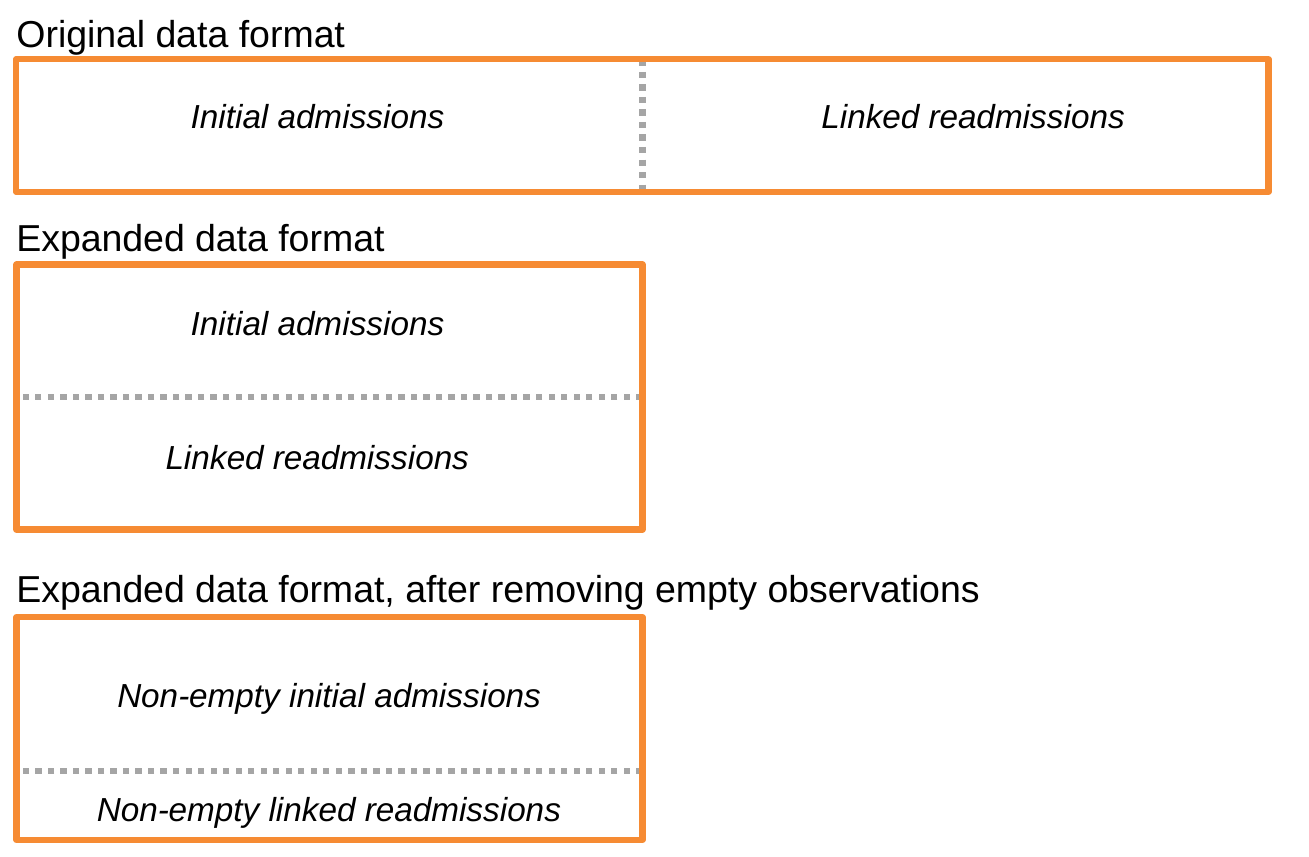

Original data format

Linked readmissions
Initial admissions
Expanded data format

Initial admissions
Linked readmissions
Expanded data format, after removing empty observations

Non-empty initial admissions
Non-empty linked readmissions